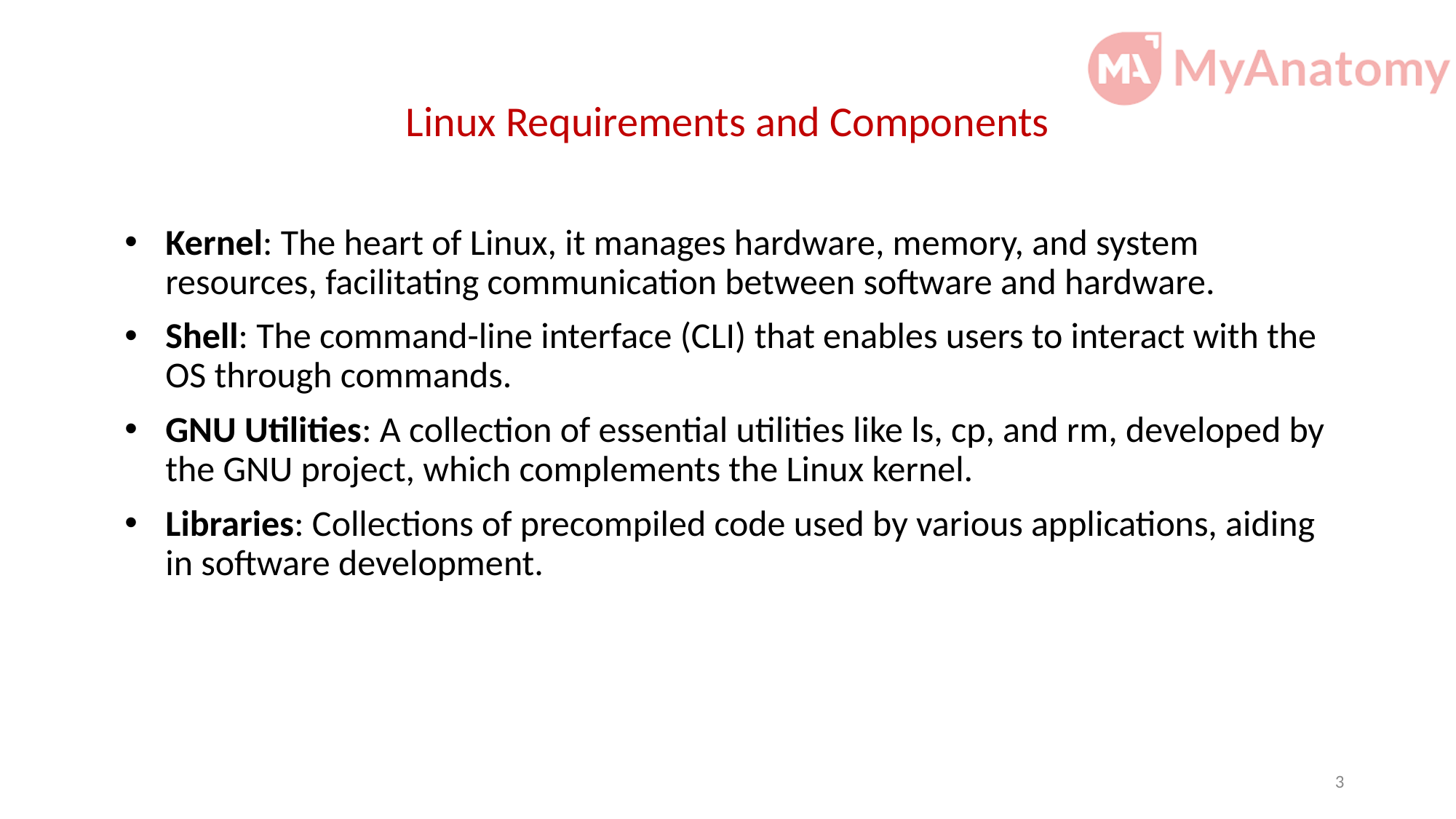

# Linux Requirements and Components
Kernel: The heart of Linux, it manages hardware, memory, and system resources, facilitating communication between software and hardware.
Shell: The command-line interface (CLI) that enables users to interact with the OS through commands.
GNU Utilities: A collection of essential utilities like ls, cp, and rm, developed by the GNU project, which complements the Linux kernel.
Libraries: Collections of precompiled code used by various applications, aiding in software development.

3